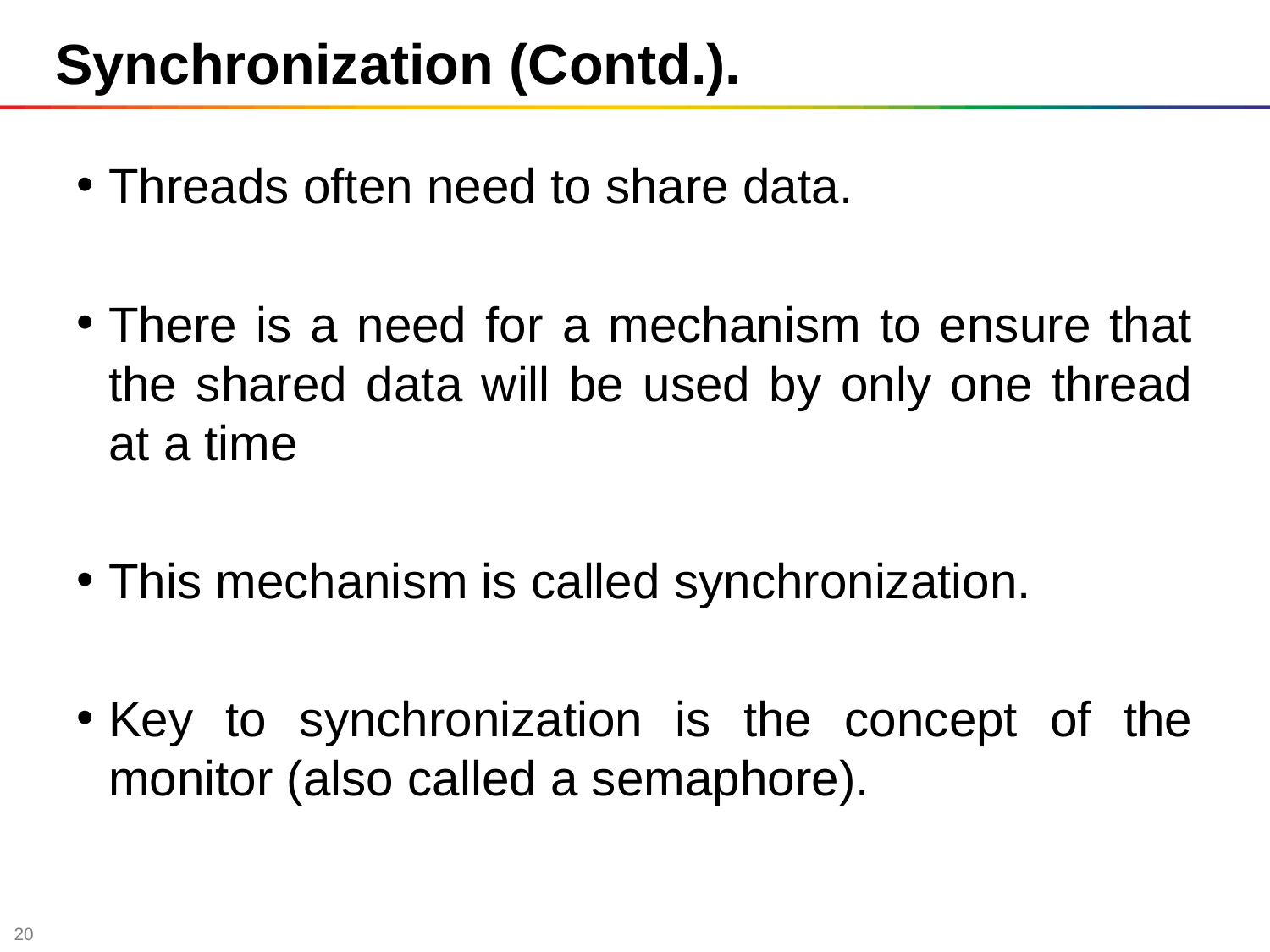

# Synchronization (Contd.).
Threads often need to share data.

There is a need for a mechanism to ensure that the shared data will be used by only one thread at a time

This mechanism is called synchronization.

Key to synchronization is the concept of the monitor (also called a semaphore).